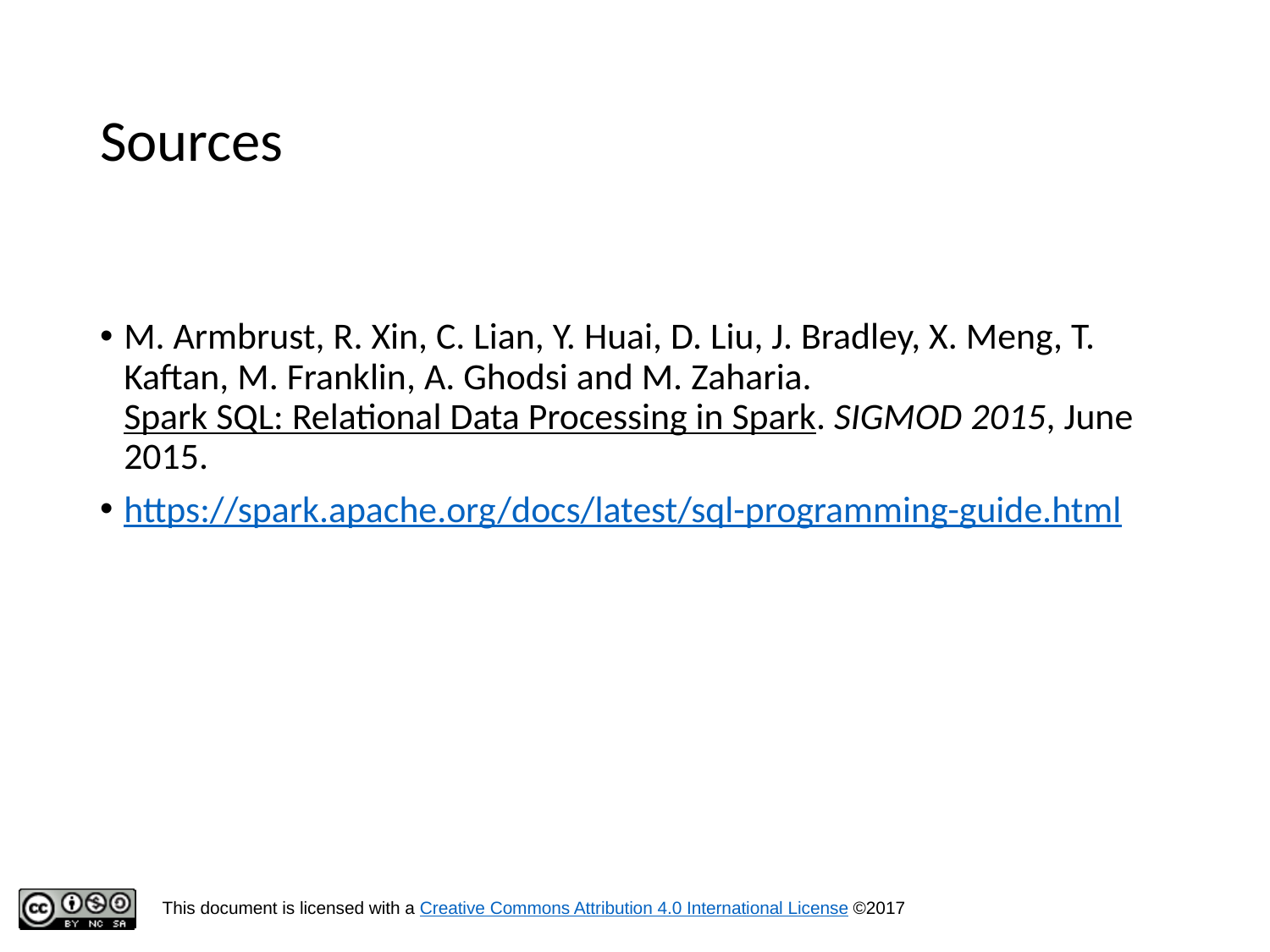

# Sources

M. Armbrust, R. Xin, C. Lian, Y. Huai, D. Liu, J. Bradley, X. Meng, T. Kaftan, M. Franklin, A. Ghodsi and M. Zaharia. Spark SQL: Relational Data Processing in Spark. SIGMOD 2015, June 2015.
https://spark.apache.org/docs/latest/sql-programming-guide.html